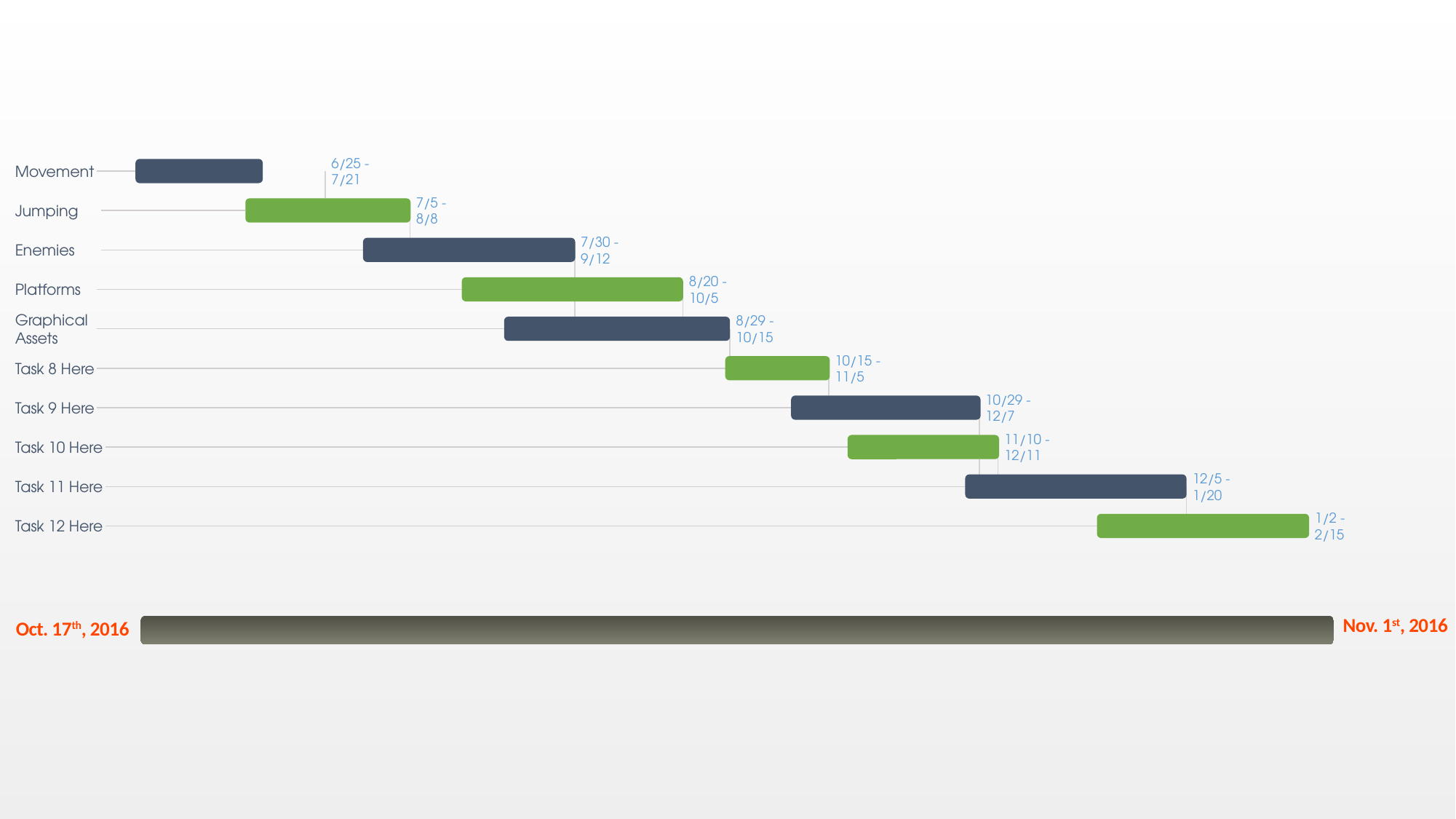

Movement
6/25 - 7/21

Jumping
7/5 - 8/8

Enemies
7/30 - 9/12

Platforms
8/20 - 10/5
Graphical Assets

8/29 - 10/15

Task 8 Here
10/15 - 11/5

Task 9 Here
10/29 - 12/7

Task 10 Here
11/10 - 12/11

Task 11 Here
12/5 - 1/20

Task 12 Here
1/2 - 2/15
8/15/2016
11/10/2016

Today
Nov. 1st, 2016

Oct. 17th, 2016